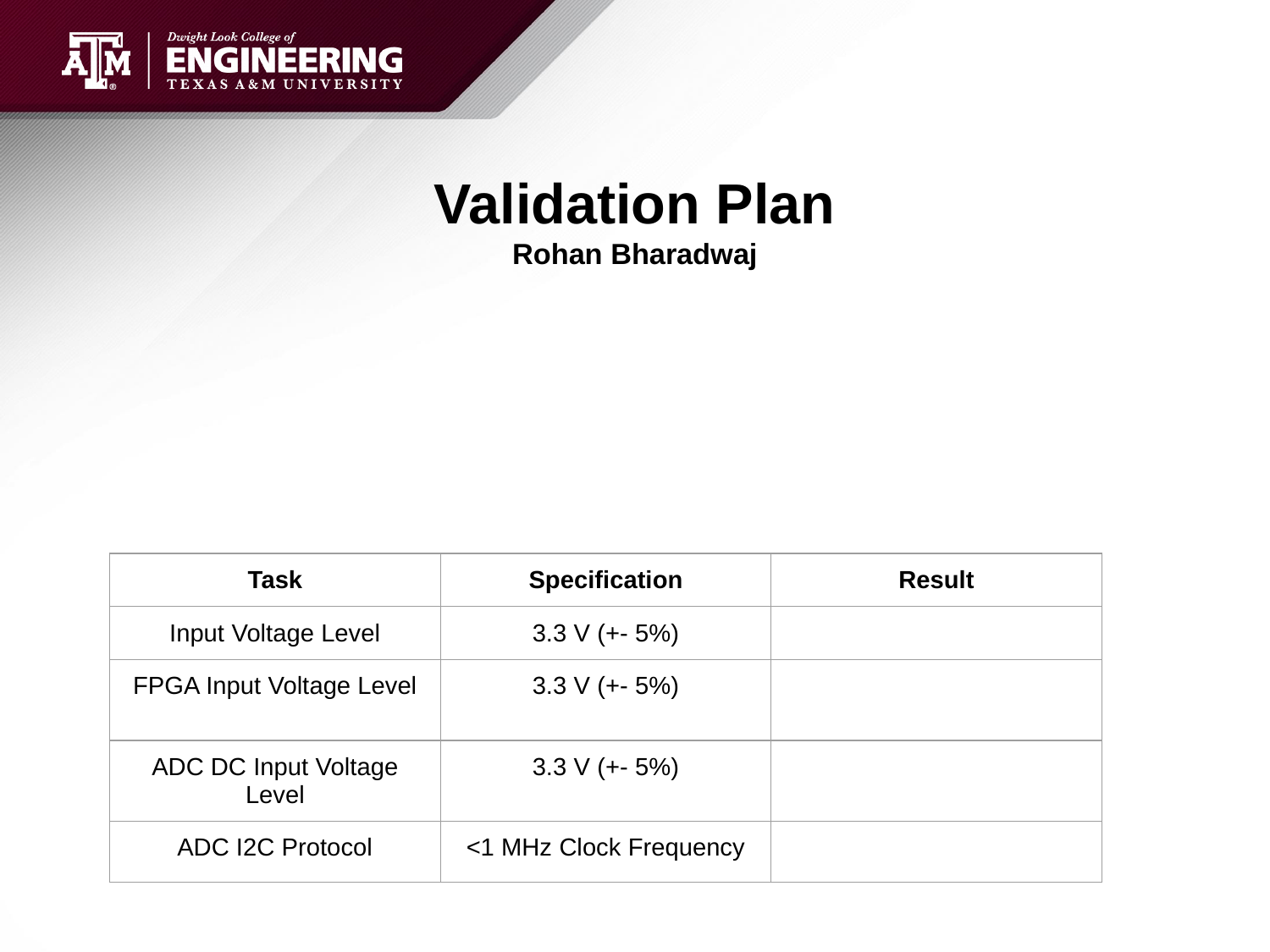

# Validation Plan
Rohan Bharadwaj

| Task | Specification | Result |
| --- | --- | --- |
| Input Voltage Level | 3.3 V (+- 5%) |  |
| FPGA Input Voltage Level | 3.3 V (+- 5%) |  |
| ADC DC Input Voltage Level | 3.3 V (+- 5%) |  |
| ADC I2C Protocol | <1 MHz Clock Frequency |  |